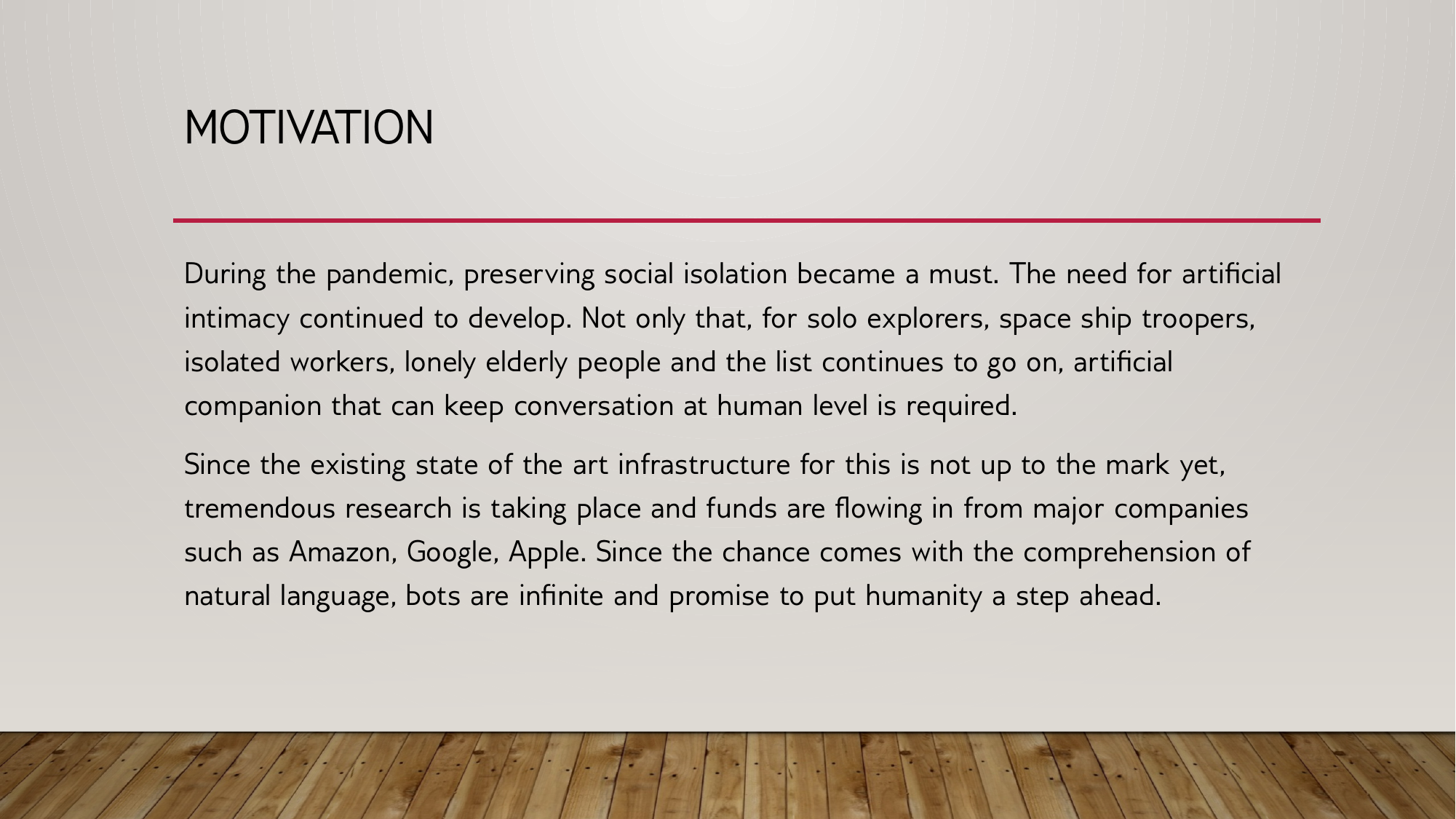

# Motivation
During the pandemic, preserving social isolation became a must. The need for artificial intimacy continued to develop. Not only that, for solo explorers, space ship troopers, isolated workers, lonely elderly people and the list continues to go on, artificial companion that can keep conversation at human level is required.
Since the existing state of the art infrastructure for this is not up to the mark yet, tremendous research is taking place and funds are flowing in from major companies such as Amazon, Google, Apple. Since the chance comes with the comprehension of natural language, bots are infinite and promise to put humanity a step ahead.